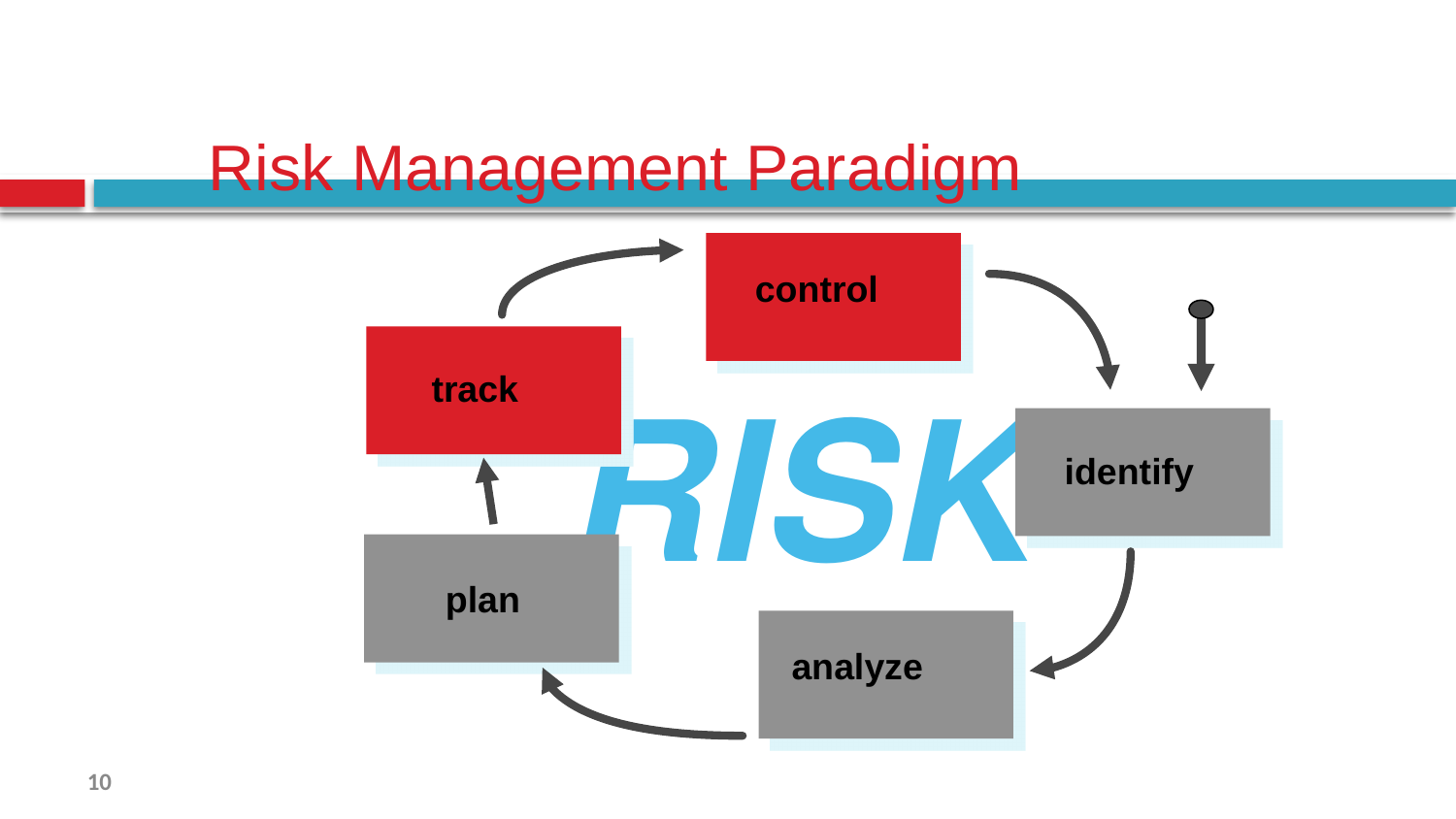

# Risk Management Paradigm

control

track
RISK

identify

plan

analyze

10